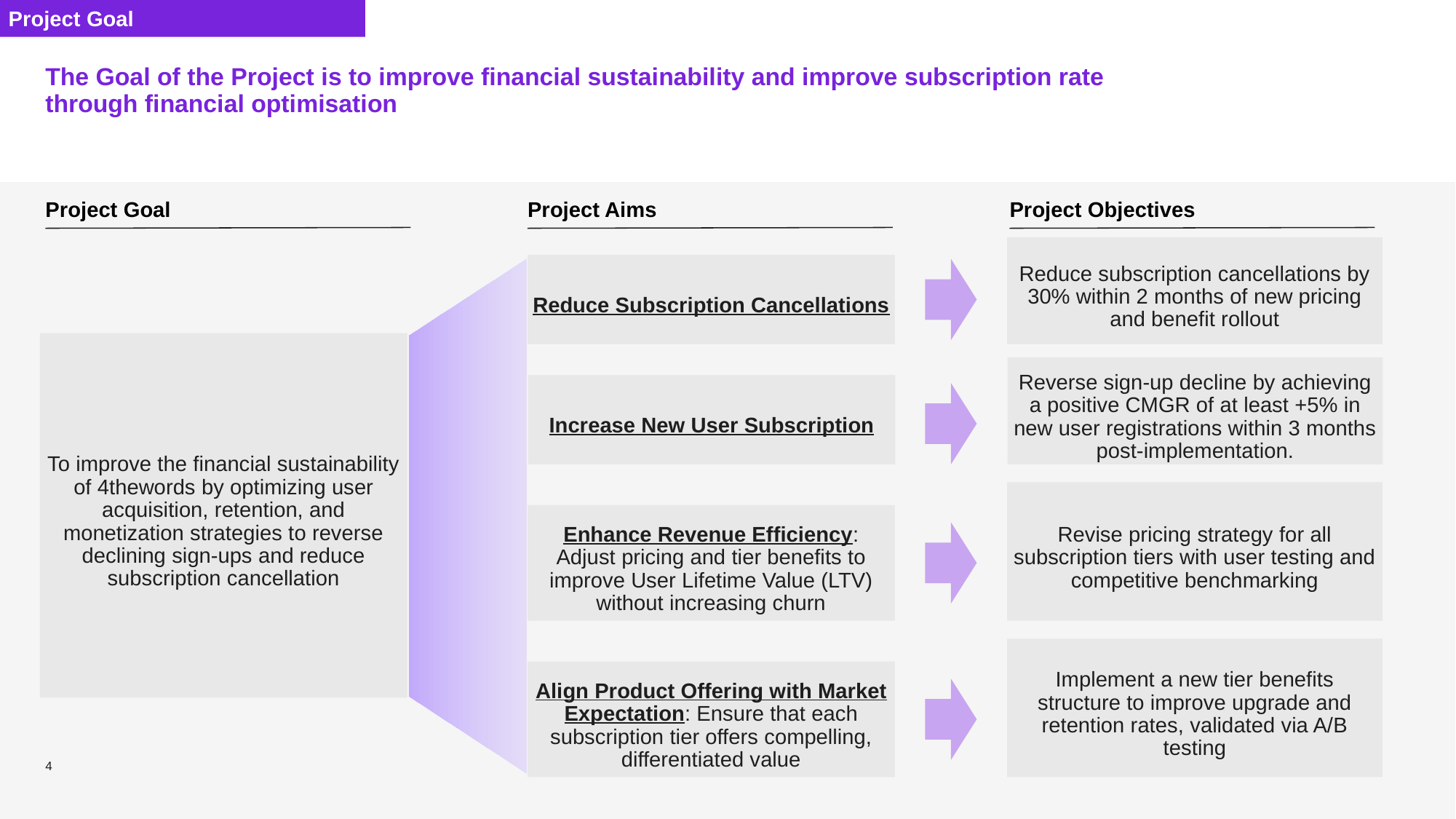

Project Goal
# The Goal of the Project is to improve financial sustainability and improve subscription rate through financial optimisation
Project Goal
Project Aims
Project Objectives

Reduce subscription cancellations by 30% within 2 months of new pricing and benefit rollout
Reduce Subscription Cancellations

To improve the financial sustainability of 4thewords by optimizing user acquisition, retention, and monetization strategies to reverse declining sign-ups and reduce subscription cancellation
Reverse sign-up decline by achieving a positive CMGR of at least +5% in new user registrations within 3 months post-implementation.
Increase New User Subscription

Revise pricing strategy for all subscription tiers with user testing and competitive benchmarking
Enhance Revenue Efficiency: Adjust pricing and tier benefits to improve User Lifetime Value (LTV) without increasing churn

Implement a new tier benefits structure to improve upgrade and retention rates, validated via A/B testing
Align Product Offering with Market Expectation: Ensure that each subscription tier offers compelling, differentiated value